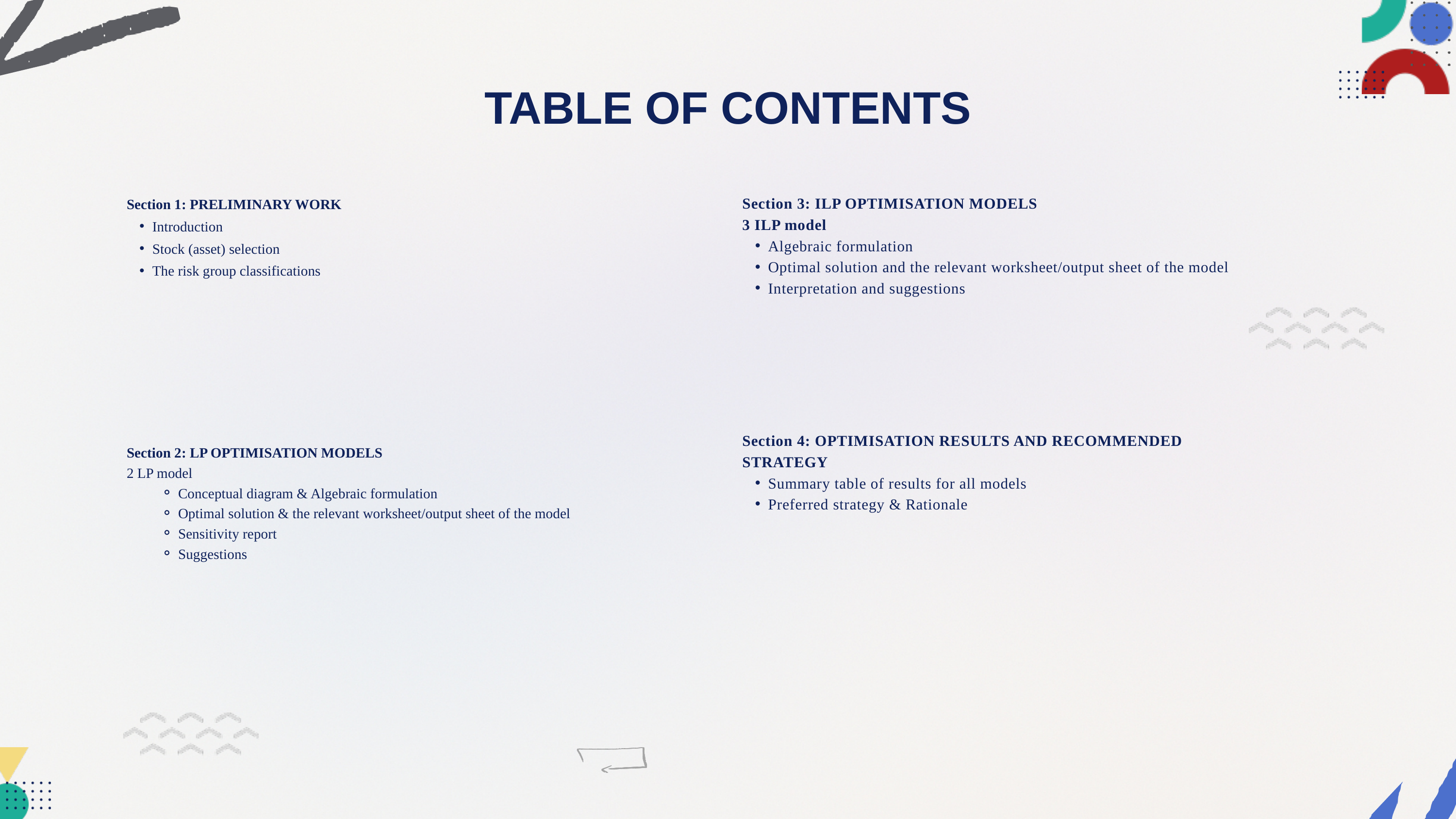

TABLE OF CONTENTS

Section 1: PRELIMINARY WORK
Introduction
Stock (asset) selection
The risk group classifications
Section 3: ILP OPTIMISATION MODELS
3 ILP model
Algebraic formulation
Optimal solution and the relevant worksheet/output sheet of the model
Interpretation and suggestions

Section 4: OPTIMISATION RESULTS AND RECOMMENDED STRATEGY
Summary table of results for all models
Preferred strategy & Rationale
Section 2: LP OPTIMISATION MODELS
2 LP model
Conceptual diagram & Algebraic formulation
Optimal solution & the relevant worksheet/output sheet of the model
Sensitivity report
Suggestions